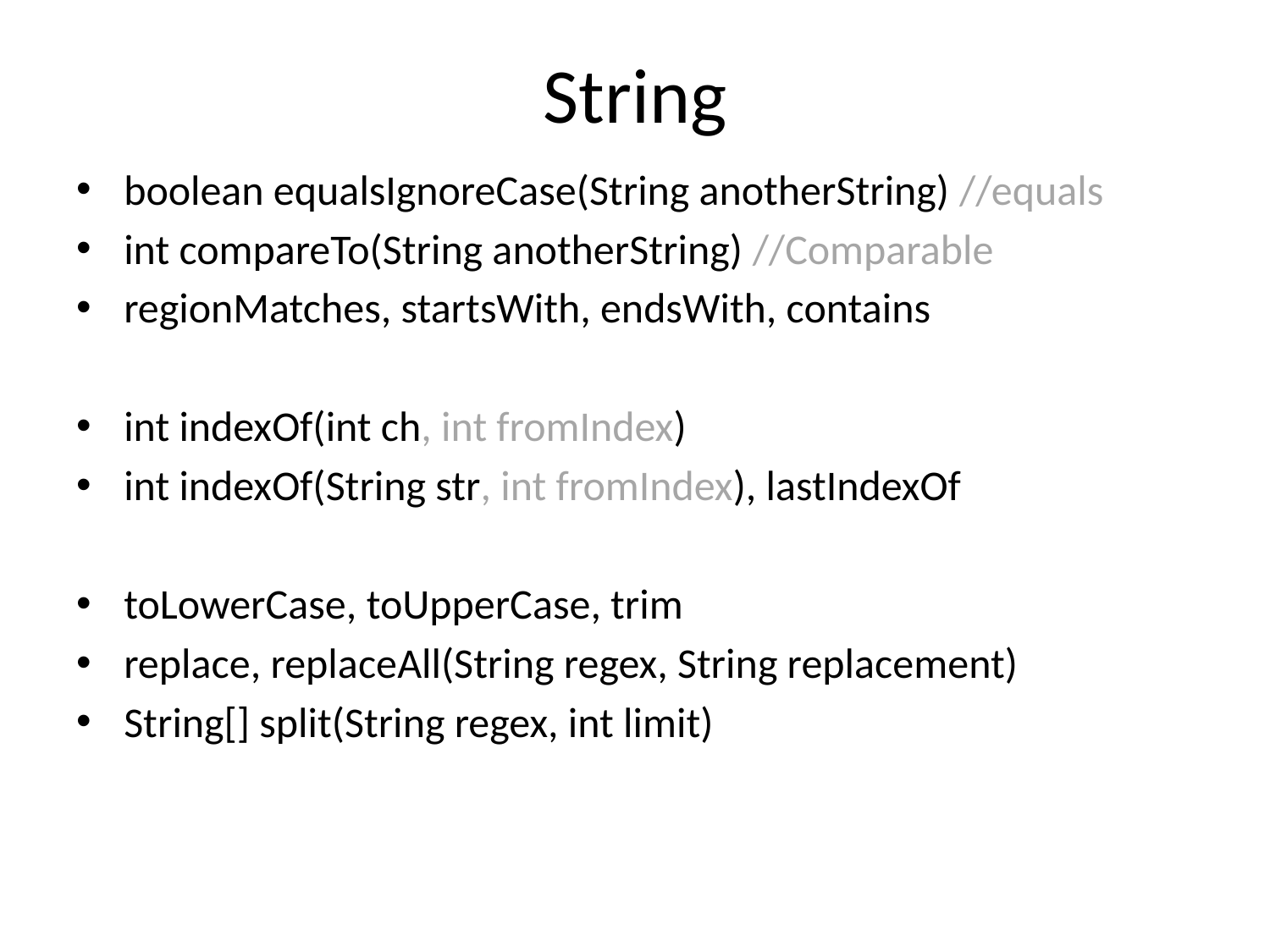

# String
boolean equalsIgnoreCase(String anotherString) //equals
int compareTo(String anotherString) //Comparable
regionMatches, startsWith, endsWith, contains

int indexOf(int ch, int fromIndex)
int indexOf(String str, int fromIndex), lastIndexOf

toLowerCase, toUpperCase, trim
replace, replaceAll(String regex, String replacement)
String[] split(String regex, int limit)